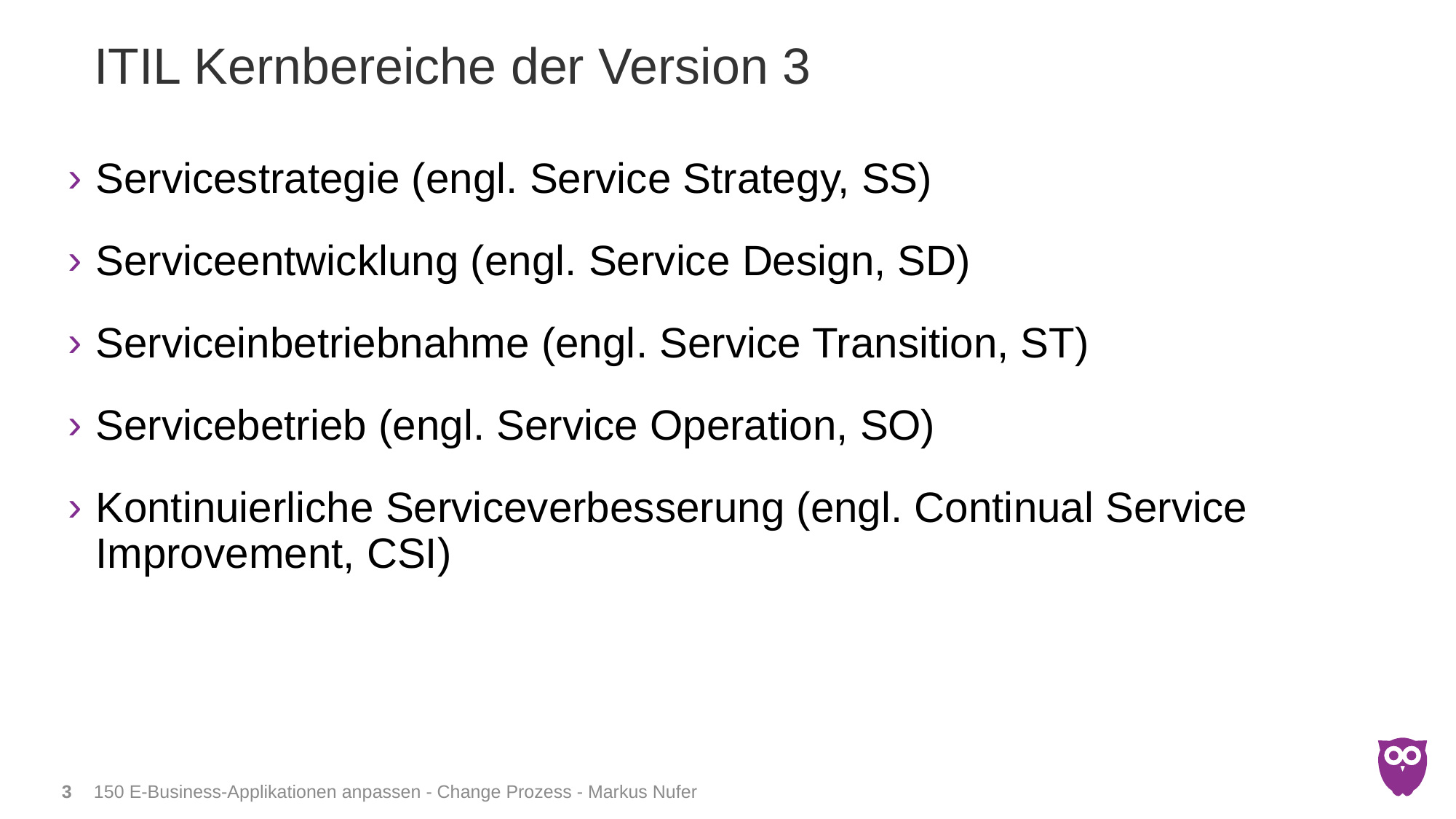

# ITIL Kernbereiche der Version 3
Servicestrategie (engl. Service Strategy, SS)
Serviceentwicklung (engl. Service Design, SD)
Serviceinbetriebnahme (engl. Service Transition, ST)
Servicebetrieb (engl. Service Operation, SO)
Kontinuierliche Serviceverbesserung (engl. Continual Service Improvement, CSI)

3
150 E-Business-Applikationen anpassen - Change Prozess - Markus Nufer